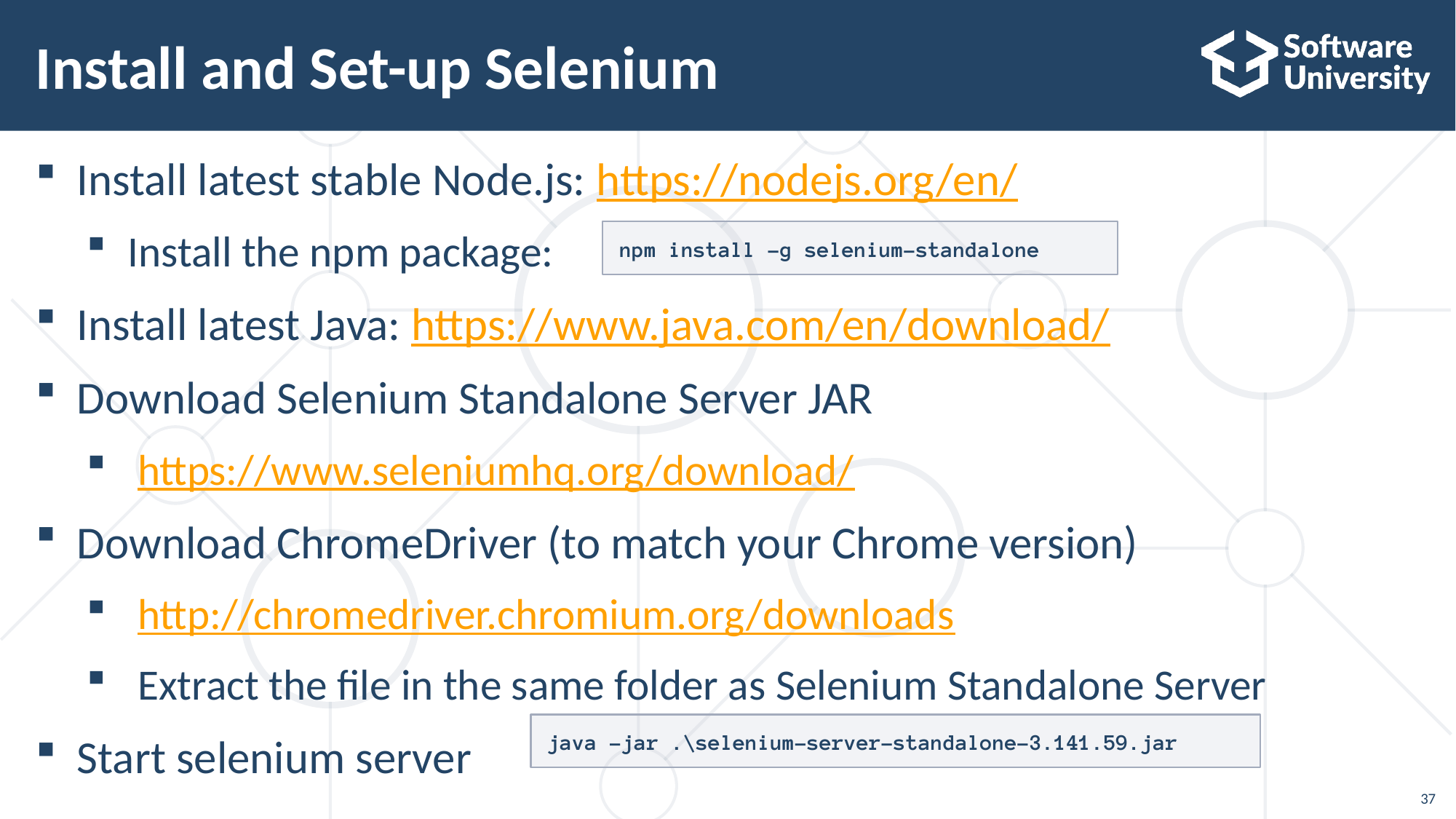

# Install and Set-up Selenium
Install latest stable Node.js: https://nodejs.org/en/
Install the npm package:
Install latest Java: https://www.java.com/en/download/
Download Selenium Standalone Server JAR
 https://www.seleniumhq.org/download/
Download ChromeDriver (to match your Chrome version)
 http://chromedriver.chromium.org/downloads
 Extract the file in the same folder as Selenium Standalone Server
Start selenium server
npm install -g selenium-standalone
java -jar .\selenium-server-standalone-3.141.59.jar
37